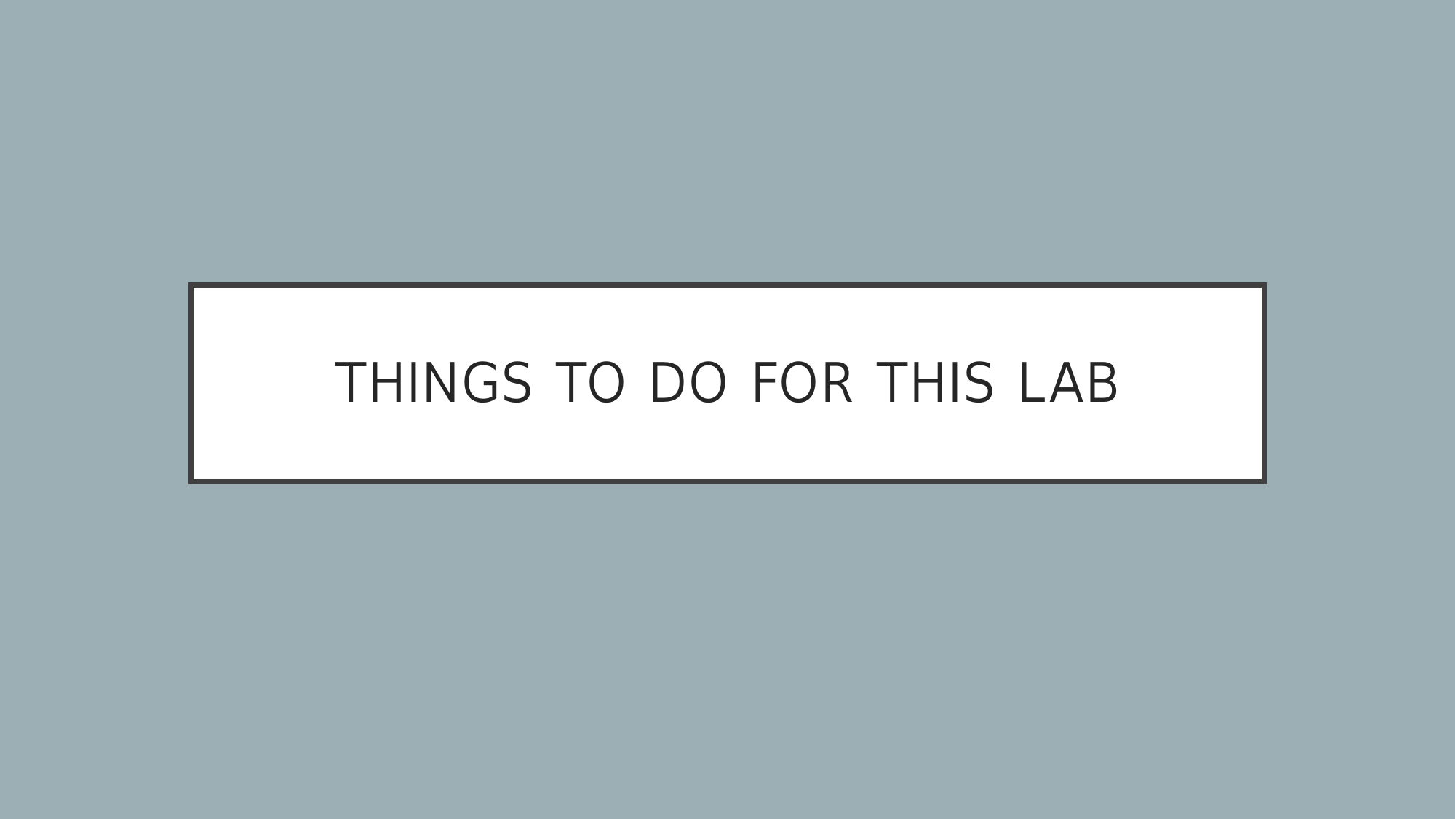

# things to do for this lab